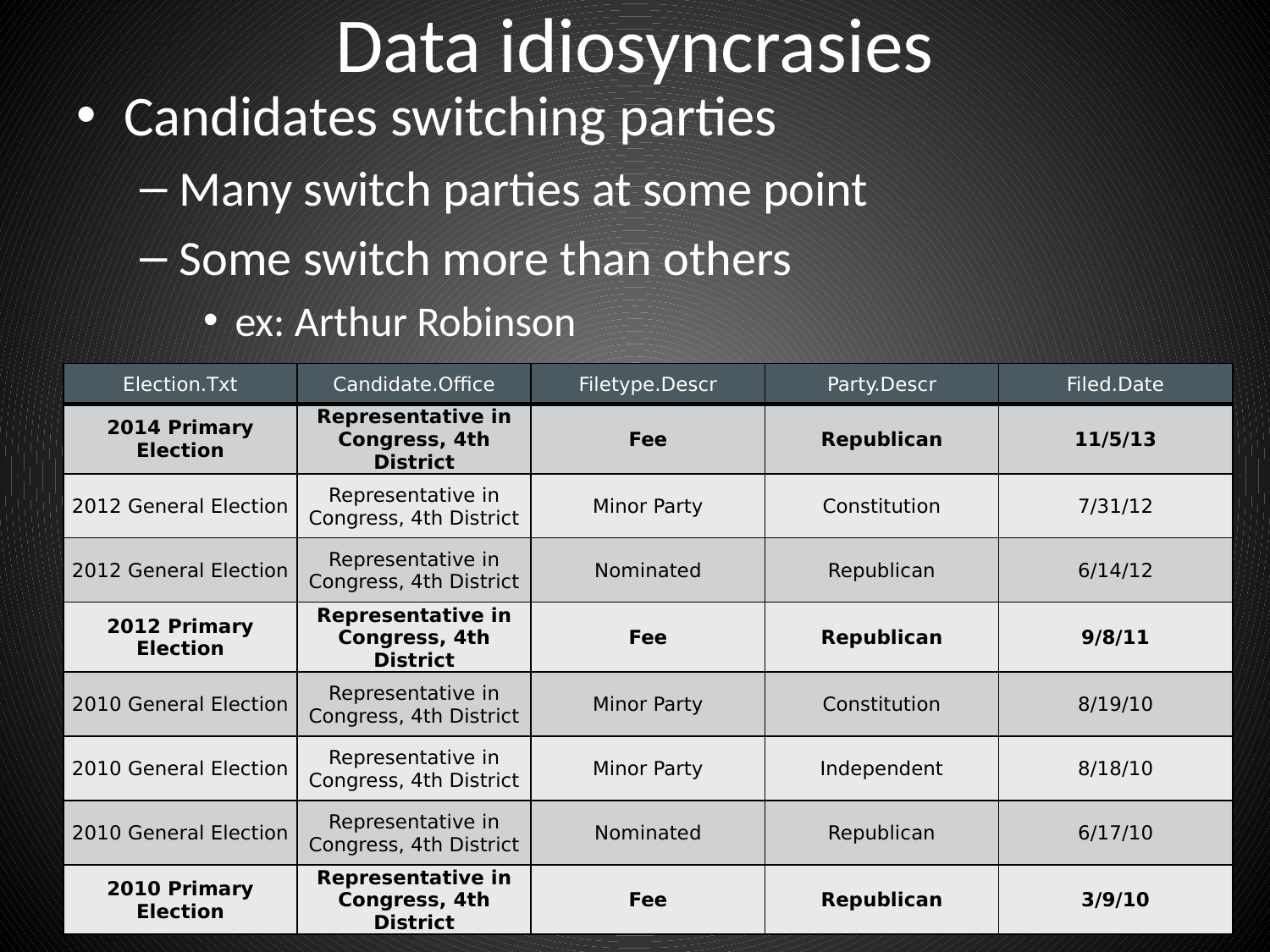

# Data idiosyncrasies
Candidates switching parties
Many switch parties at some point
Some switch more than others
ex: Arthur Robinson
| Election.Txt | Candidate.Office | Filetype.Descr | Party.Descr | Filed.Date |
| --- | --- | --- | --- | --- |
| 2014 Primary Election | Representative in Congress, 4th District | Fee | Republican | 11/5/13 |
| 2012 General Election | Representative in Congress, 4th District | Minor Party | Constitution | 7/31/12 |
| 2012 General Election | Representative in Congress, 4th District | Nominated | Republican | 6/14/12 |
| 2012 Primary Election | Representative in Congress, 4th District | Fee | Republican | 9/8/11 |
| 2010 General Election | Representative in Congress, 4th District | Minor Party | Constitution | 8/19/10 |
| 2010 General Election | Representative in Congress, 4th District | Minor Party | Independent | 8/18/10 |
| 2010 General Election | Representative in Congress, 4th District | Nominated | Republican | 6/17/10 |
| 2010 Primary Election | Representative in Congress, 4th District | Fee | Republican | 3/9/10 |